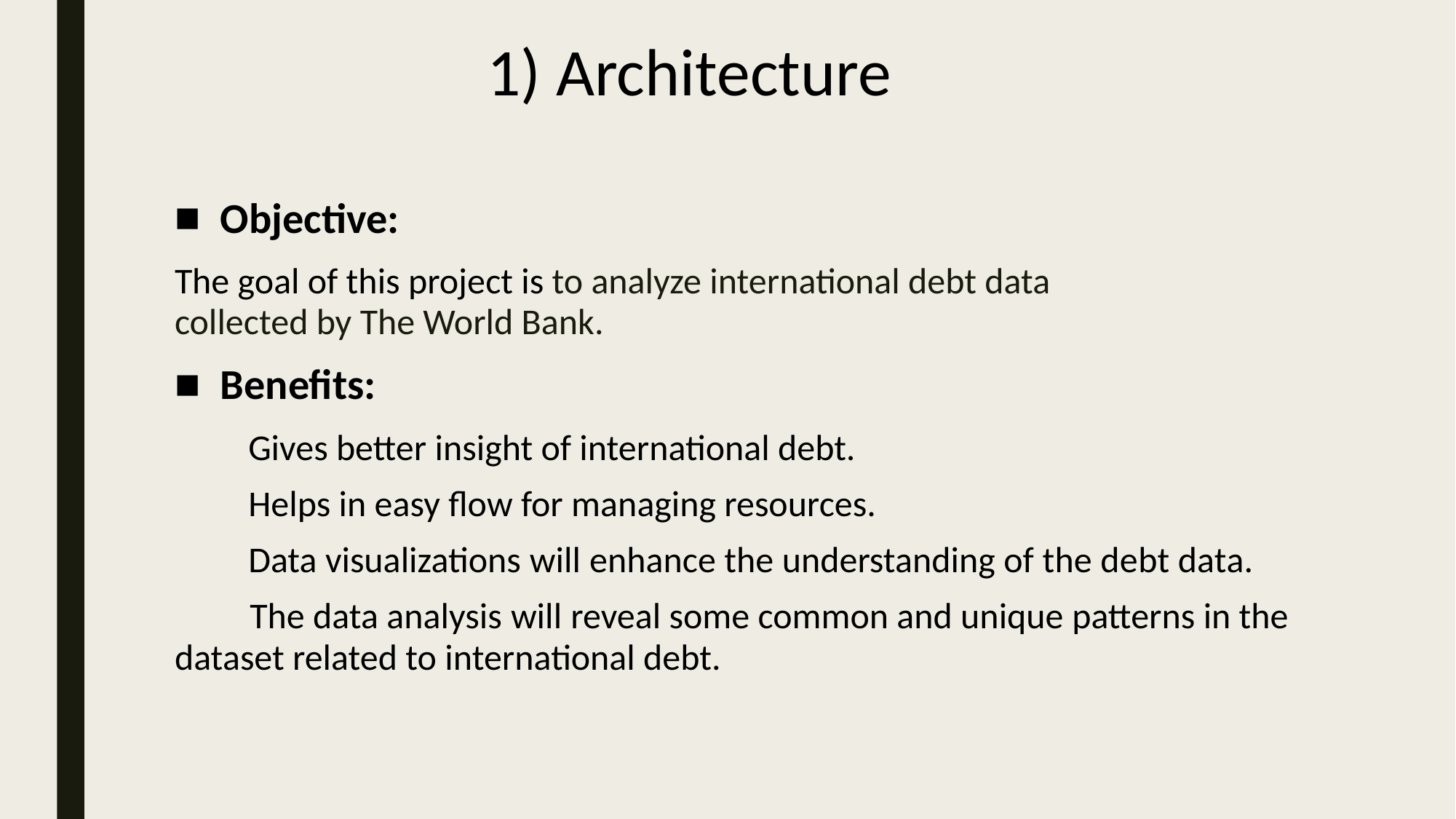

# 1) Architecture
Objective:
The goal of this project is to analyze international debt data
collected by The World Bank.
Benefits:
         Gives better insight of international debt.
         Helps in easy flow for managing resources.
         Data visualizations will enhance the understanding of the debt data.
         The data analysis will reveal some common and unique patterns in the dataset related to international debt.